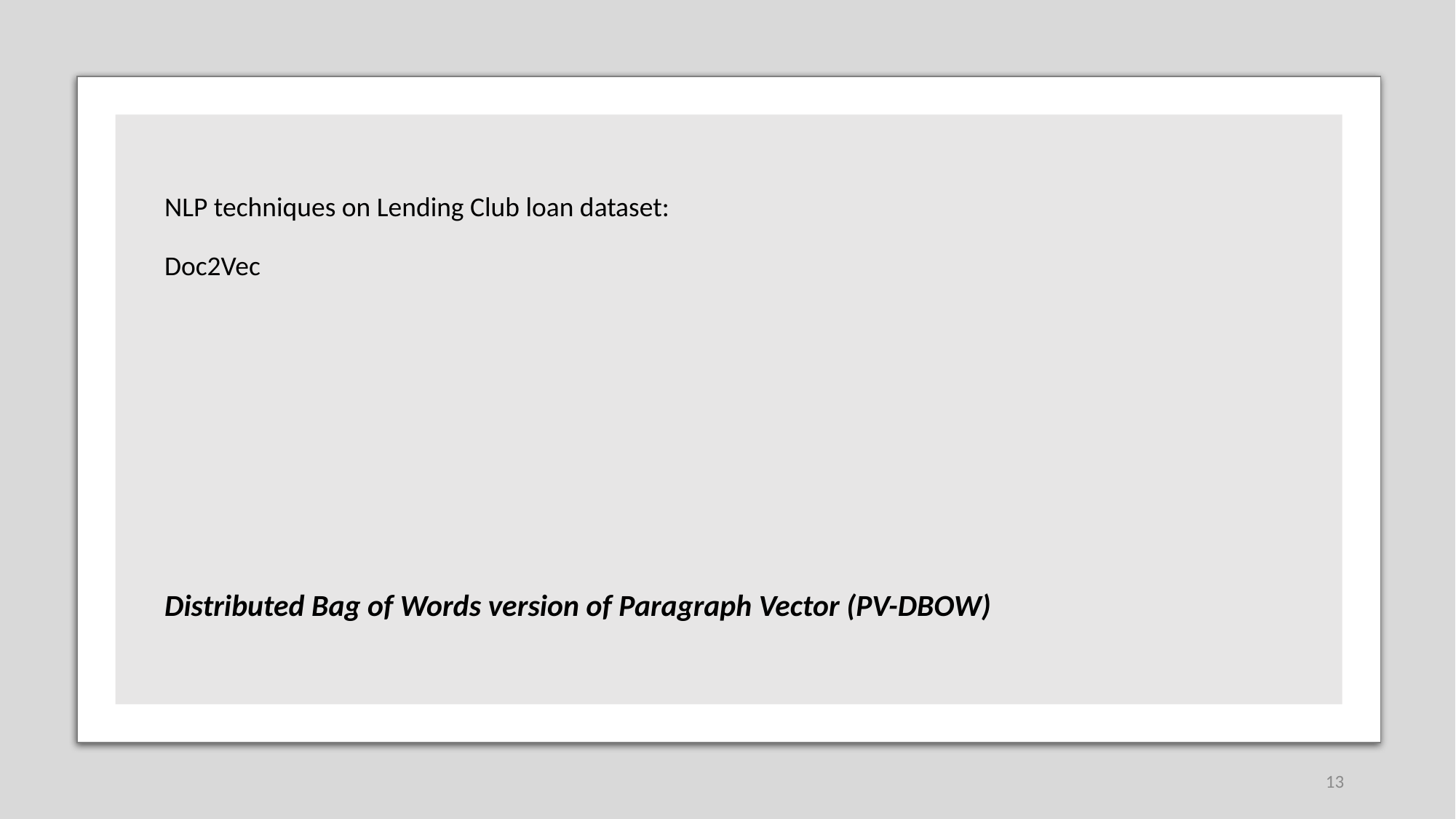

# NLP techniques on Lending Club loan dataset: Doc2Vec

Distributed Bag of Words version of Paragraph Vector (PV-DBOW)

13